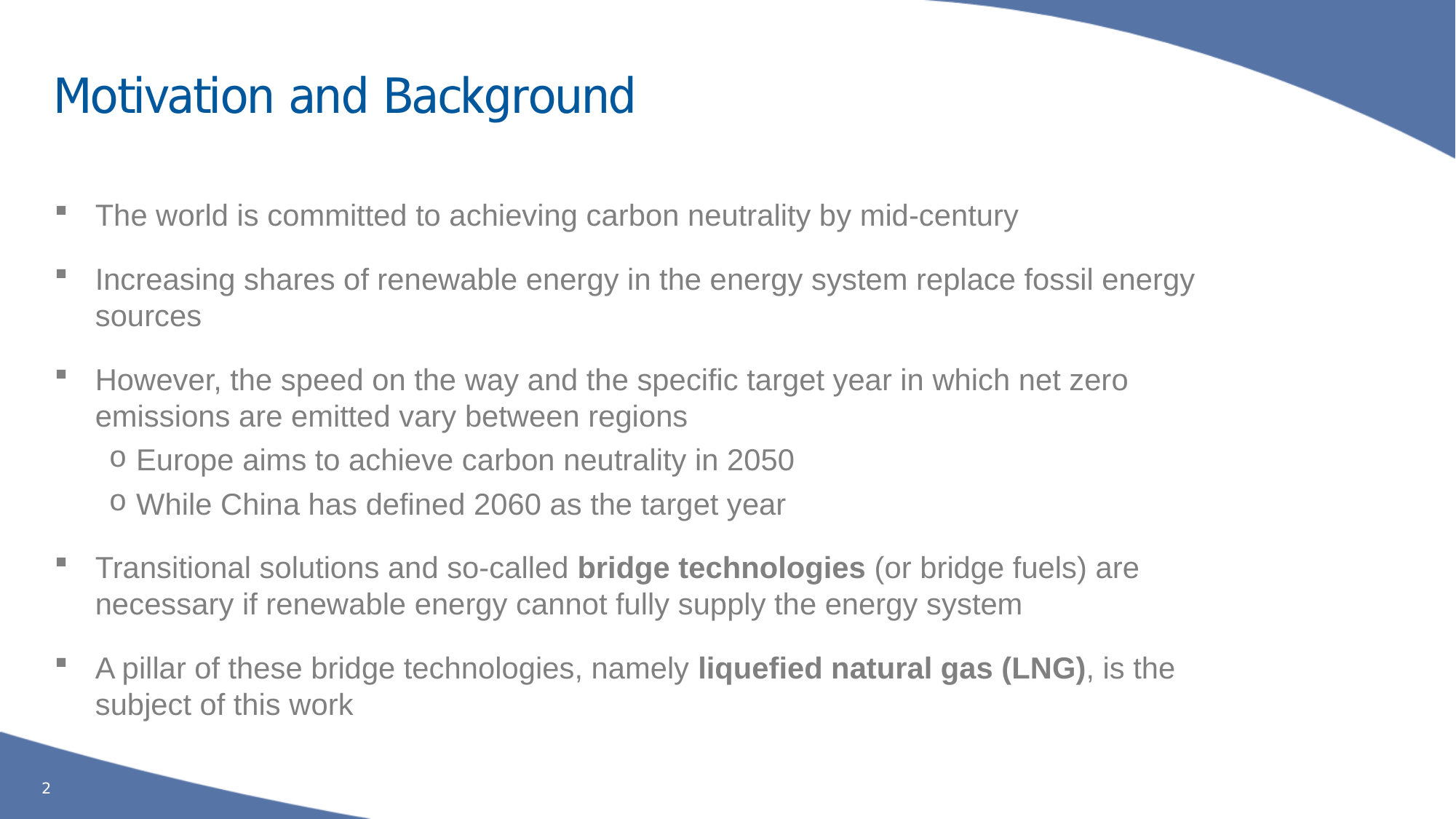

# Motivation and Background
The world is committed to achieving carbon neutrality by mid-century
Increasing shares of renewable energy in the energy system replace fossil energy sources
However, the speed on the way and the specific target year in which net zero emissions are emitted vary between regions
Europe aims to achieve carbon neutrality in 2050
While China has defined 2060 as the target year
Transitional solutions and so-called bridge technologies (or bridge fuels) are necessary if renewable energy cannot fully supply the energy system
A pillar of these bridge technologies, namely liquefied natural gas (LNG), is the subject of this work
2